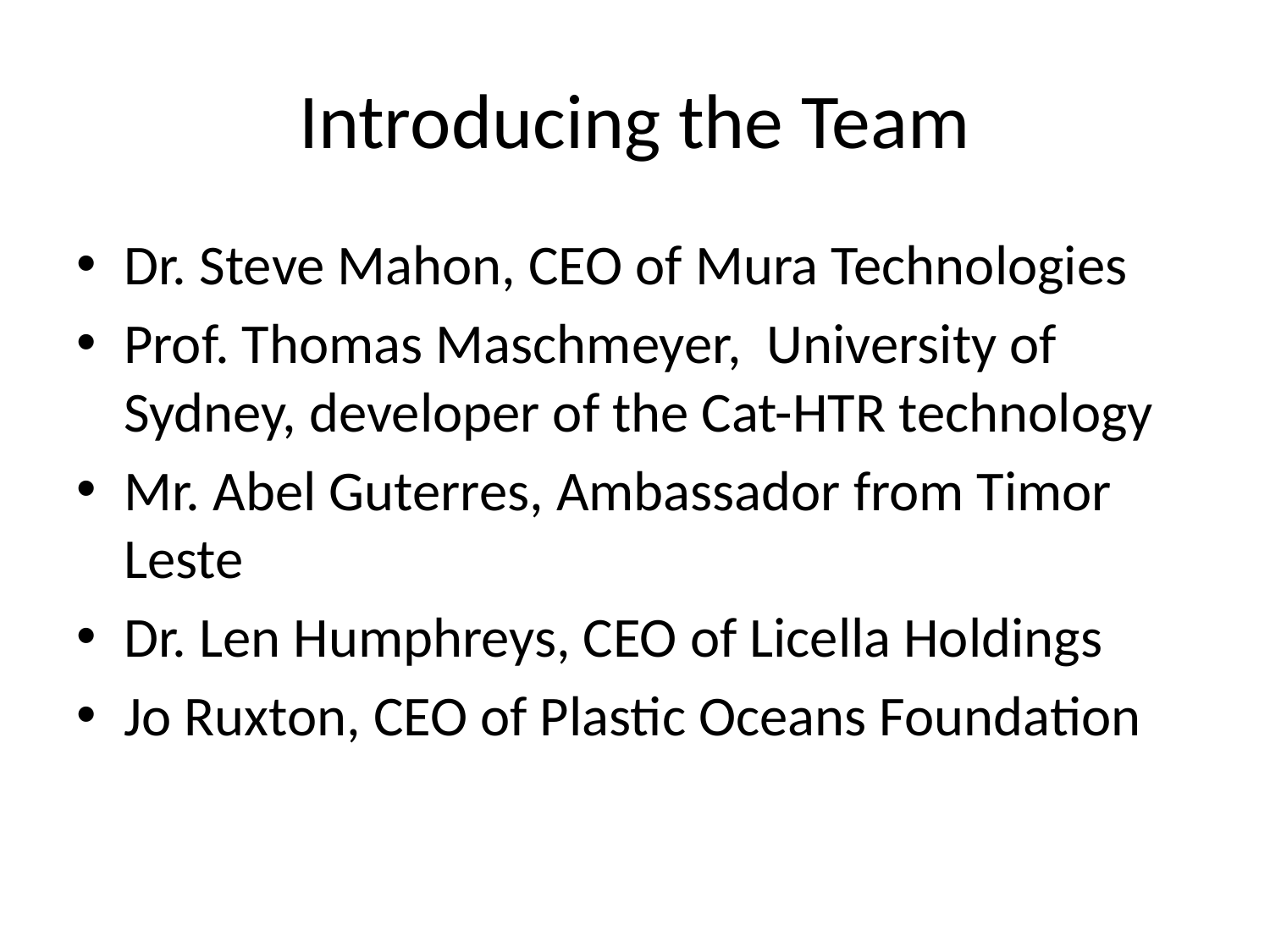

# Introducing the Team
Dr. Steve Mahon, CEO of Mura Technologies
Prof. Thomas Maschmeyer,  University of Sydney, developer of the Cat-HTR technology
Mr. Abel Guterres, Ambassador from Timor Leste
Dr. Len Humphreys, CEO of Licella Holdings
Jo Ruxton, CEO of Plastic Oceans Foundation